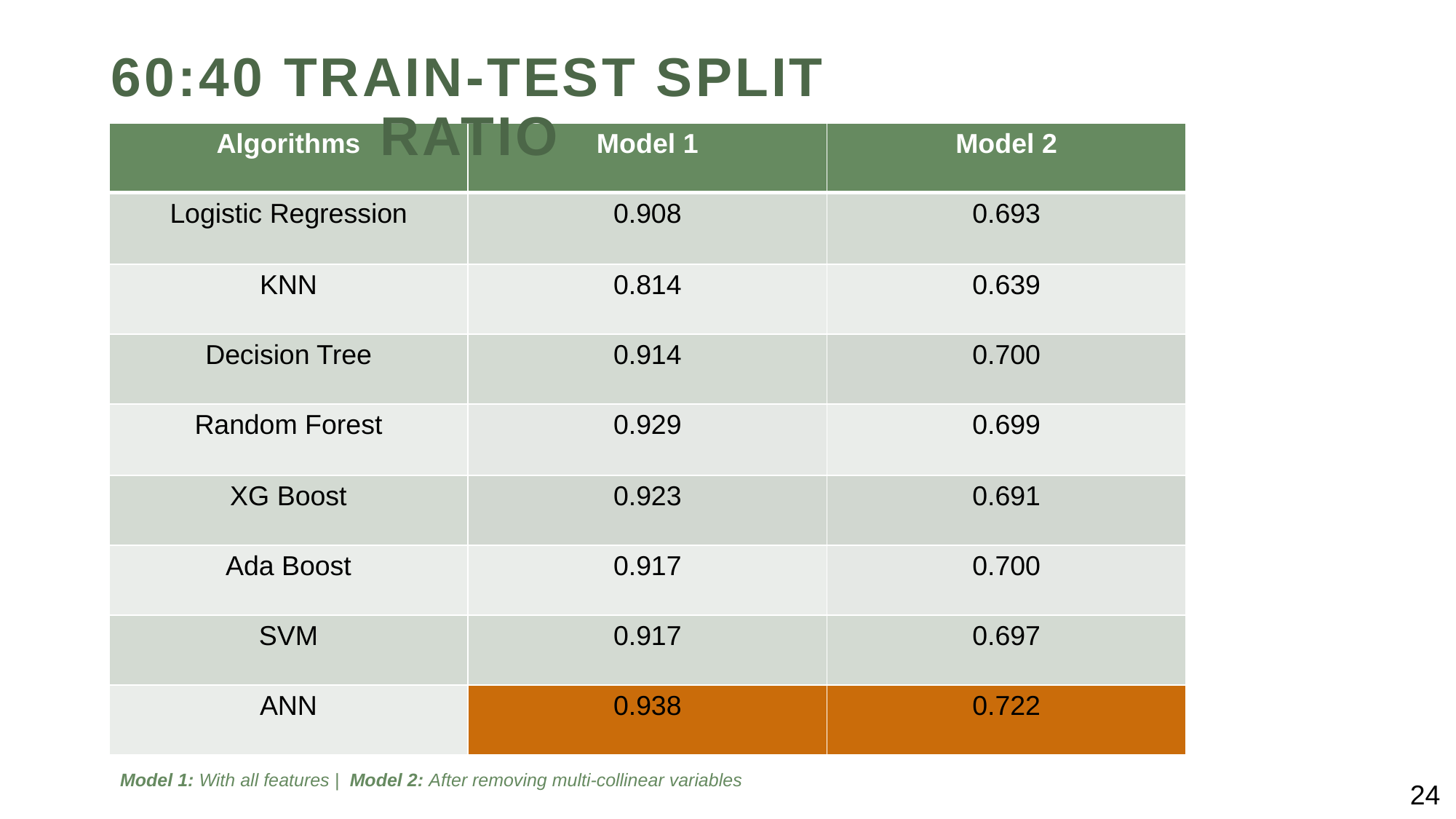

# 60:40 Train-test split ratio
| Algorithms | Model 1 | Model 2 |
| --- | --- | --- |
| Logistic Regression | 0.908 | 0.693 |
| KNN | 0.814 | 0.639 |
| Decision Tree | 0.914 | 0.700 |
| Random Forest | 0.929 | 0.699 |
| XG Boost | 0.923 | 0.691 |
| Ada Boost | 0.917 | 0.700 |
| SVM | 0.917 | 0.697 |
| ANN | 0.938 | 0.722 |
Model 1: With all features |  Model 2: After removing multi-collinear variables
24